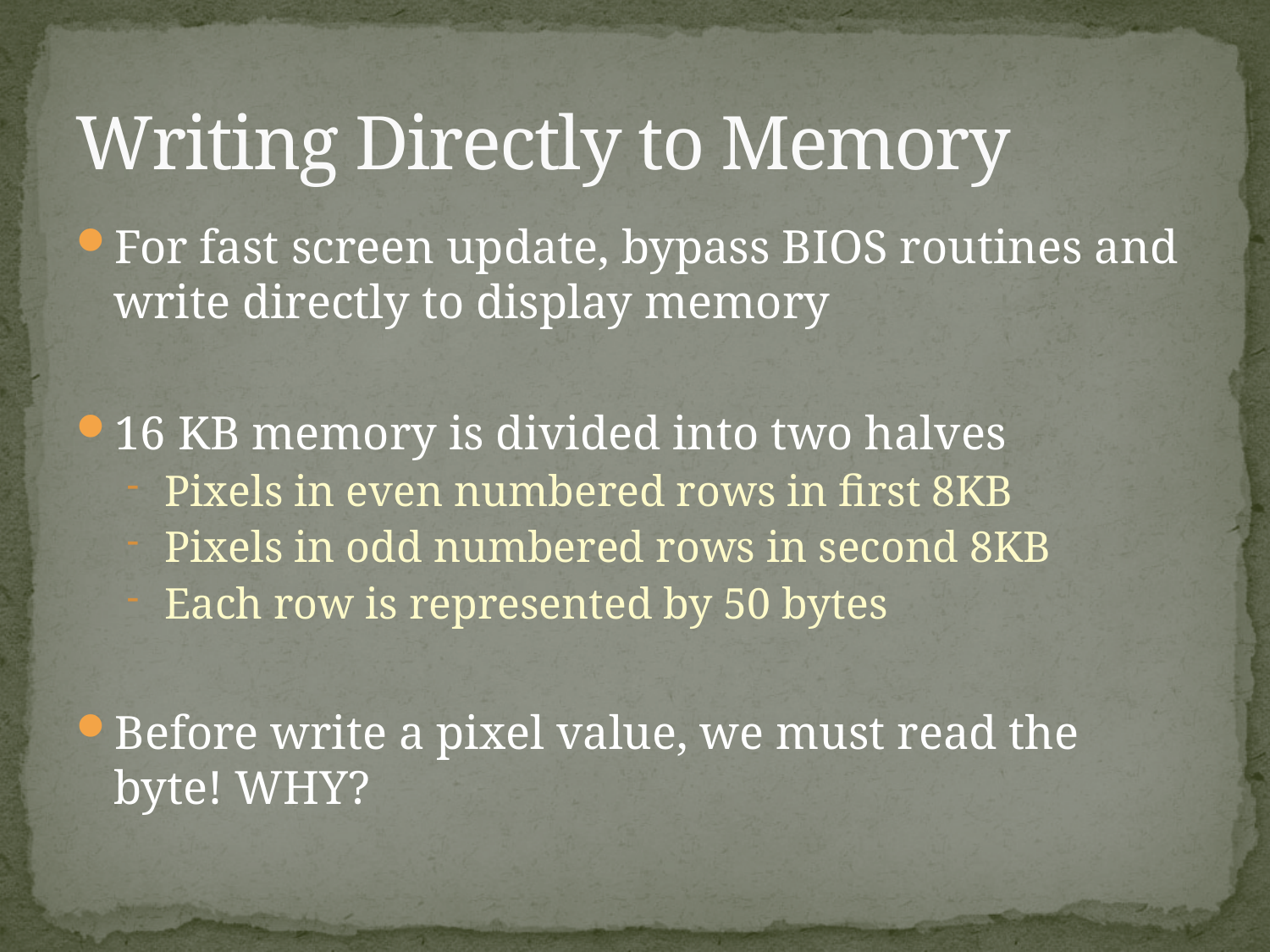

# Writing Directly to Memory
For fast screen update, bypass BIOS routines and write directly to display memory

16 KB memory is divided into two halves
Pixels in even numbered rows in first 8KB
Pixels in odd numbered rows in second 8KB
Each row is represented by 50 bytes

Before write a pixel value, we must read the byte! WHY?